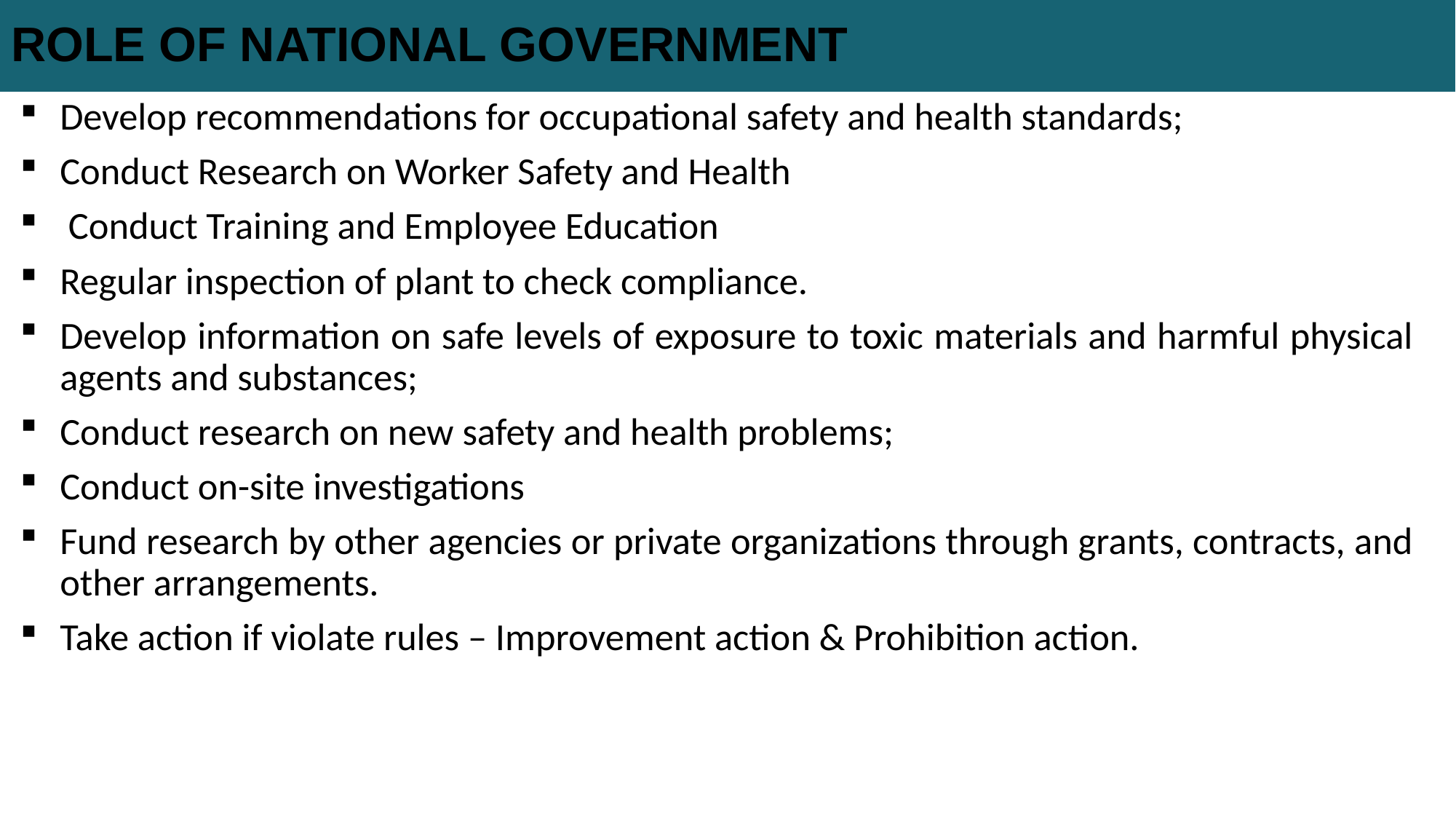

# ROLE OF NATIONAL GOVERNMENT
Develop recommendations for occupational safety and health standards;
Conduct Research on Worker Safety and Health
 Conduct Training and Employee Education
Regular inspection of plant to check compliance.
Develop information on safe levels of exposure to toxic materials and harmful physical agents and substances;
Conduct research on new safety and health problems;
Conduct on-site investigations
Fund research by other agencies or private organizations through grants, contracts, and other arrangements.
Take action if violate rules – Improvement action & Prohibition action.